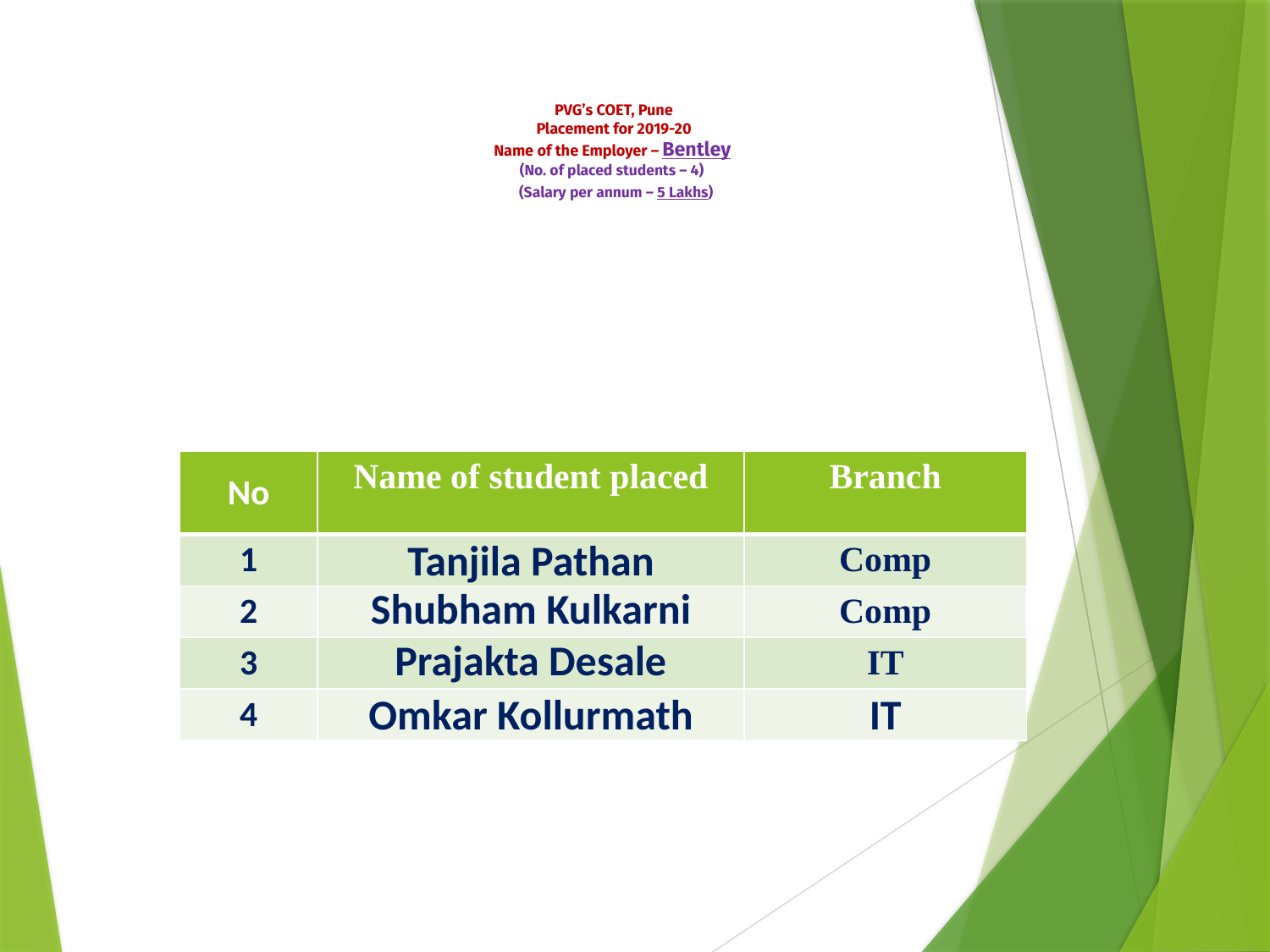

# PVG’s COET, Pune Placement for 2019-20 Name of the Employer – Bentley (No. of placed students – 4) (Salary per annum – 5 Lakhs)
| No | Name of student placed | Branch |
| --- | --- | --- |
| 1 | Tanjila Pathan | Comp |
| 2 | Shubham Kulkarni | Comp |
| 3 | Prajakta Desale | IT |
| 4 | Omkar Kollurmath | IT |